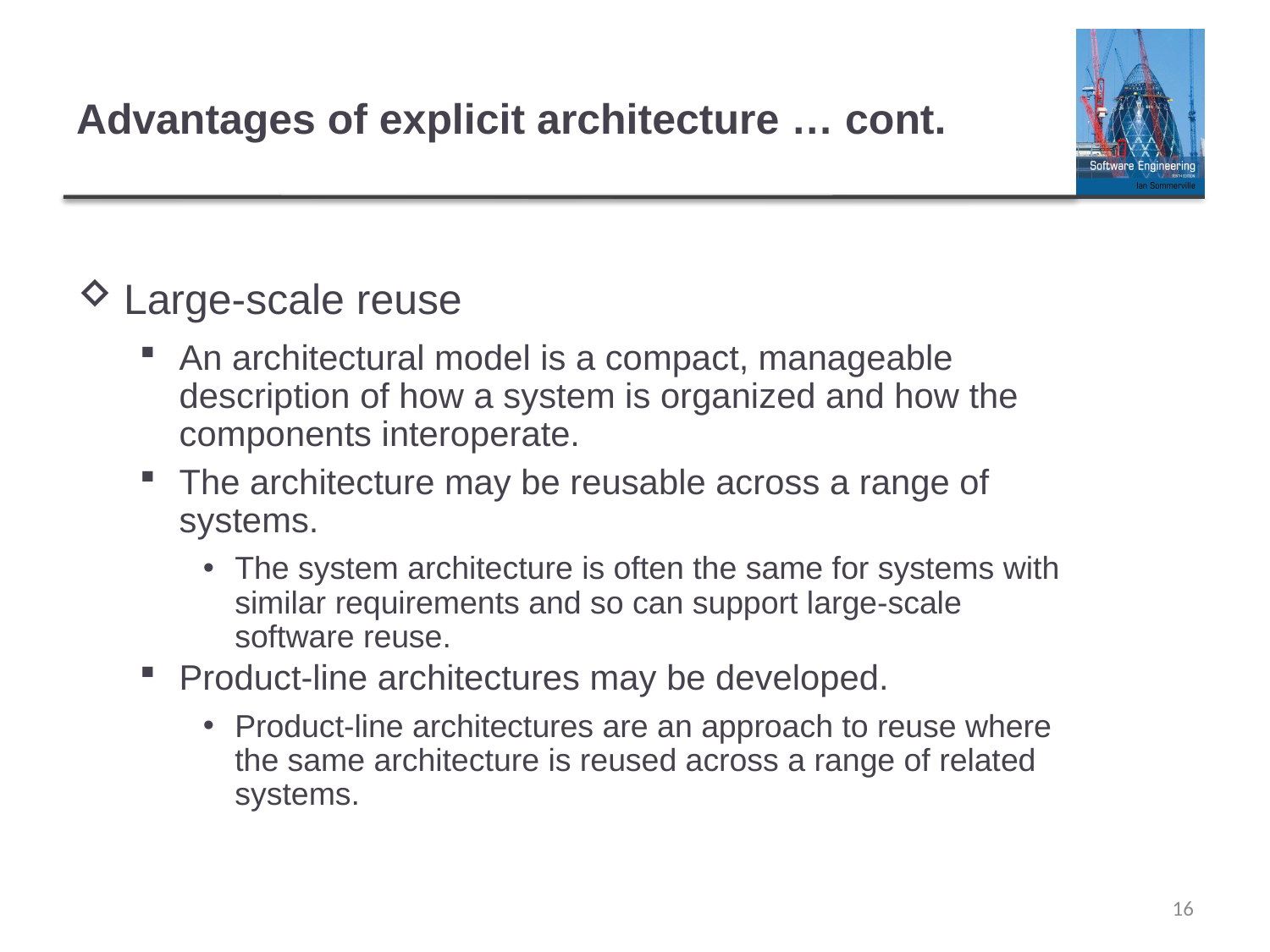

# Advantages of explicit architecture … cont.
Large-scale reuse
An architectural model is a compact, manageable description of how a system is organized and how the components interoperate.
The architecture may be reusable across a range of systems.
The system architecture is often the same for systems with similar requirements and so can support large-scale software reuse.
Product-line architectures may be developed.
Product-line architectures are an approach to reuse where the same architecture is reused across a range of related systems.
16